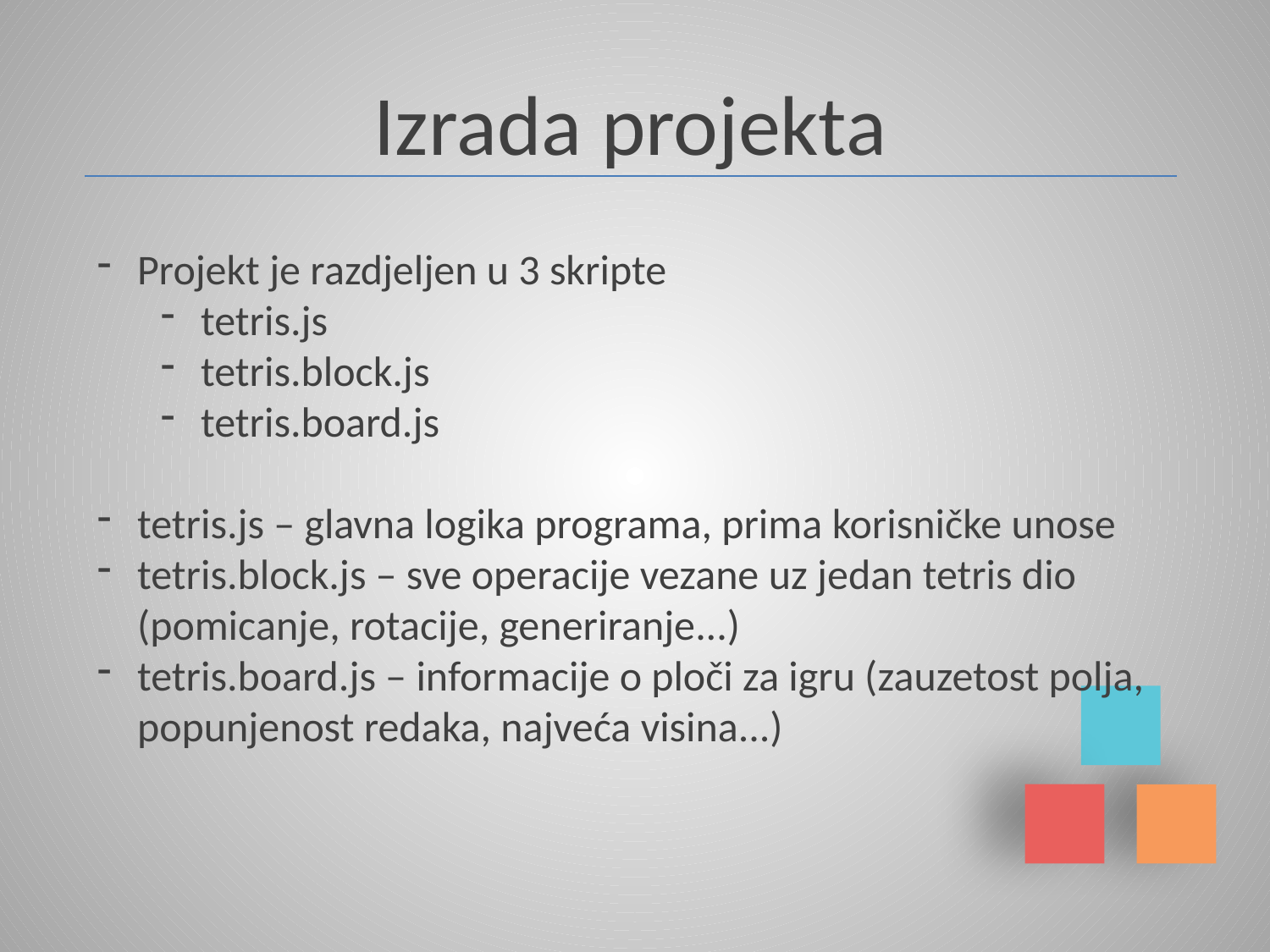

Izrada projekta
Projekt je razdjeljen u 3 skripte
tetris.js
tetris.block.js
tetris.board.js

tetris.js – glavna logika programa, prima korisničke unose
tetris.block.js – sve operacije vezane uz jedan tetris dio (pomicanje, rotacije, generiranje...)
tetris.board.js – informacije o ploči za igru (zauzetost polja, popunjenost redaka, najveća visina...)